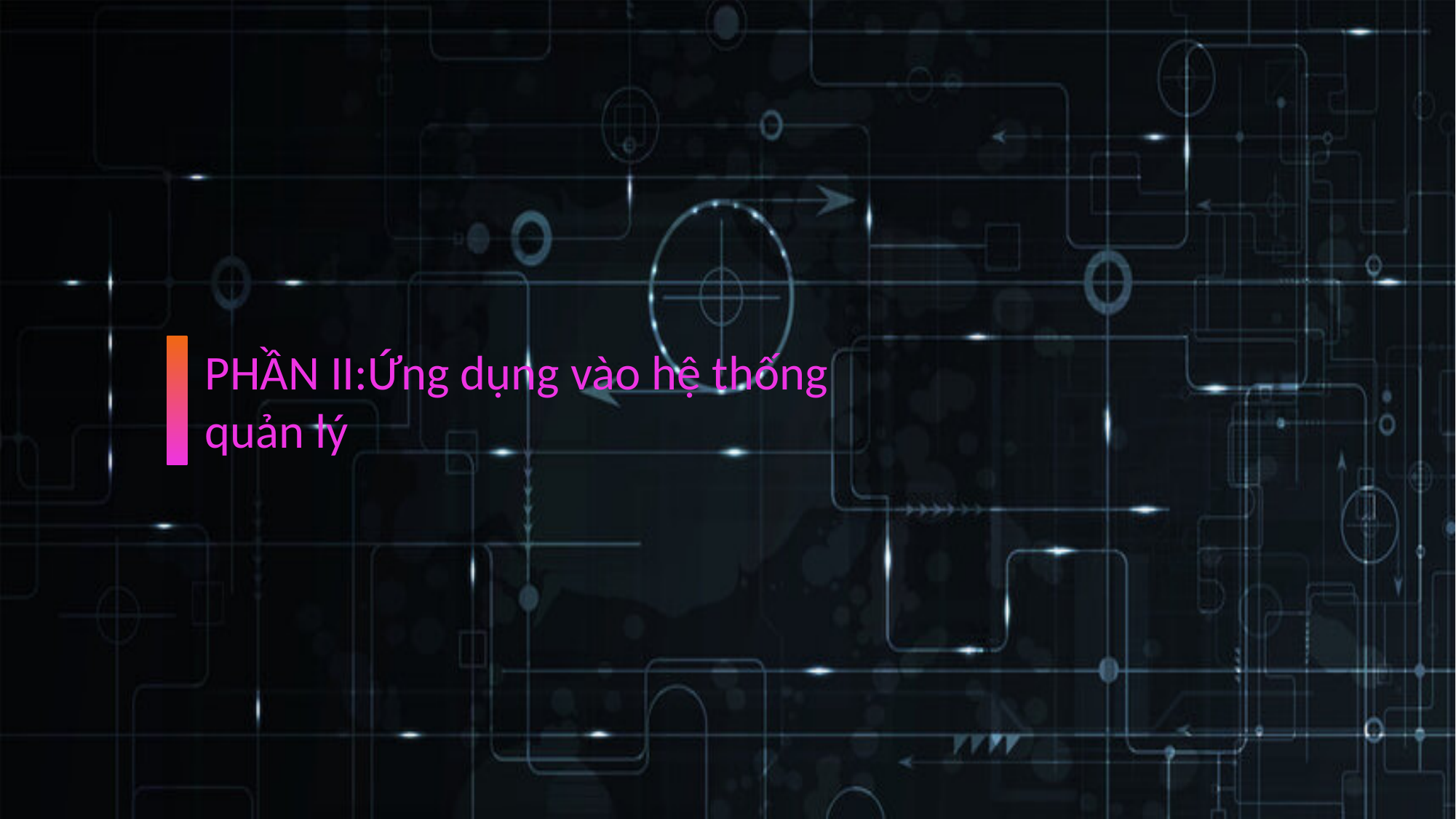

PHẦN I: GIỚI THIỆU TỔNG QUAN
3. Áp dụng
- Các hệ thống quản lý thường xuyên áp dụng cơ chế phân quyền để bảo vệ dữ liệu quan trọng và ngăn chặn truy cập trái phép. Cụ thể, quản lý quyền có thể được thực hiện thông qua các khái niệm như:
+ Người dùng và nhóm người dùng: Mỗi người dùng có một tài khoản riêng và thuộc một hoặc nhiều nhóm người dùng. Các quyền hạn được gán cho người dùng hoặc nhóm người dùng.

PHẦN II:Ứng dụng vào hệ thống quản lý
+ Quyền hạn cụ thể: Xác định những hành động cụ thể mà người dùng có thể thực hiện đối với một tài nguyên hay chức năng nhất định. Ví dụ, quyền đọc, quyền sửa đổi, quyền xóa, v.v.
+ Kiểm soát truy cập dựa trên chính sách (Policy-Based Access Control): Thiết lập các chính sách để quy định quyền hạn của người dùng dựa trên các điều kiện nhất định.

+ Mô hình "Role-Based Access Control" (RBAC): Phân quyền dựa trên vai trò. Người dùng được gán vào các vai trò và các quyền hạn được kết nối với từng vai trò. Việc này giúp quản lý phân quyền trở nên linh hoạt và dễ quản lý.
+ Quản lý phân quyền là một phần quan trọng của bảo mật hệ thống và giúp ngăn chặn các rủi ro liên quan đến việc truy cập trái phép hay lạm dụng quyền hạn.